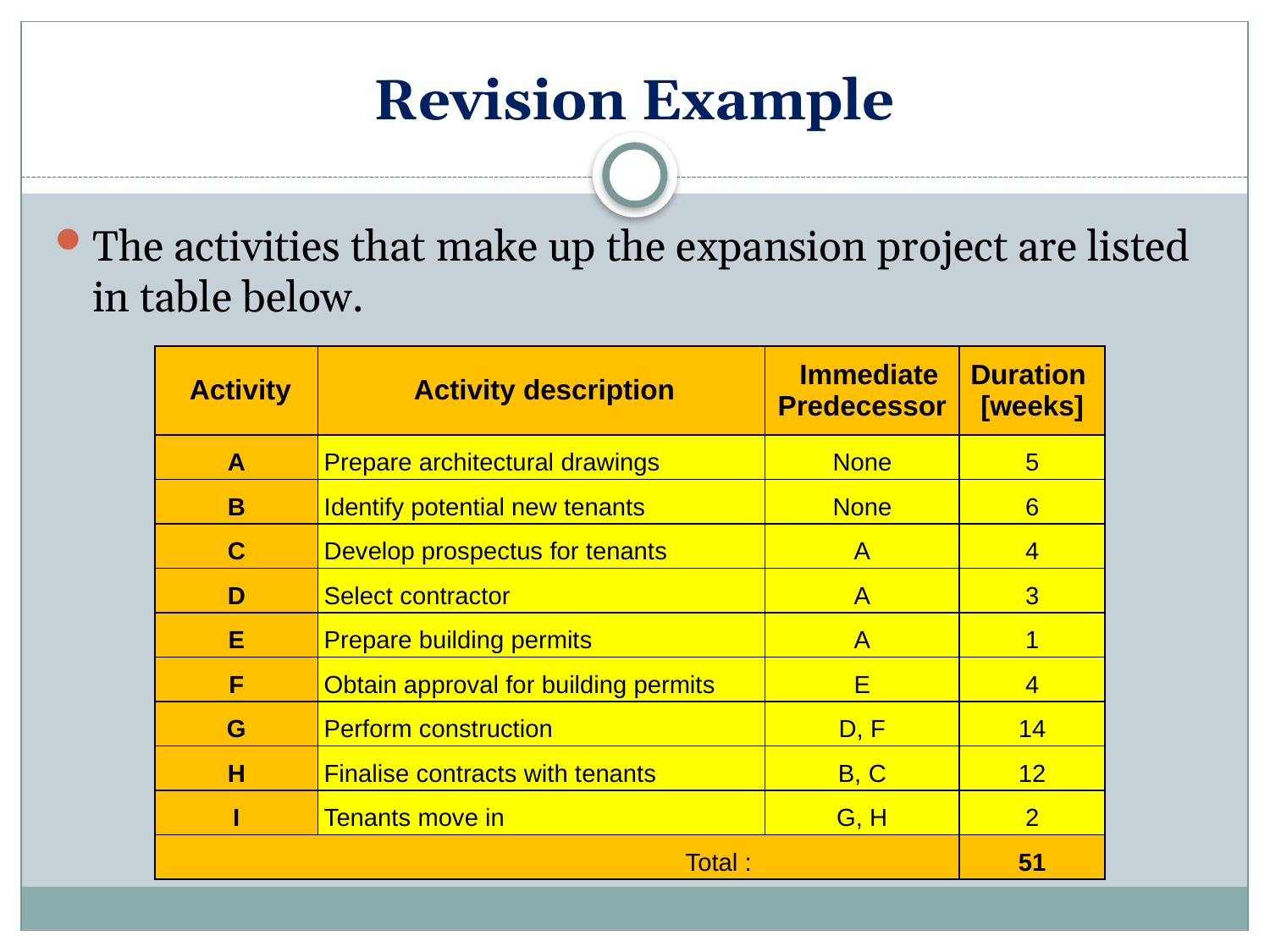

# Revision Example
The activities that make up the expansion project are listed in table below.

| Activity | Activity description |  | Immediate Predecessor | Duration [weeks] |
| --- | --- | --- | --- | --- |
| A | Prepare architectural drawings |  | None | 5 |
| B | Identify potential new tenants |  | None | 6 |
| C | Develop prospectus for tenants |  | A | 4 |
| D | Select contractor |  | A | 3 |
| E | Prepare building permits |  | A | 1 |
| F | Obtain approval for building permits |  | E | 4 |
| G | Perform construction |  | D, F | 14 |
| H | Finalise contracts with tenants |  | B, C | 12 |
| I | Tenants move in |  | G, H | 2 |
|  |  | Total : |  | 51 |